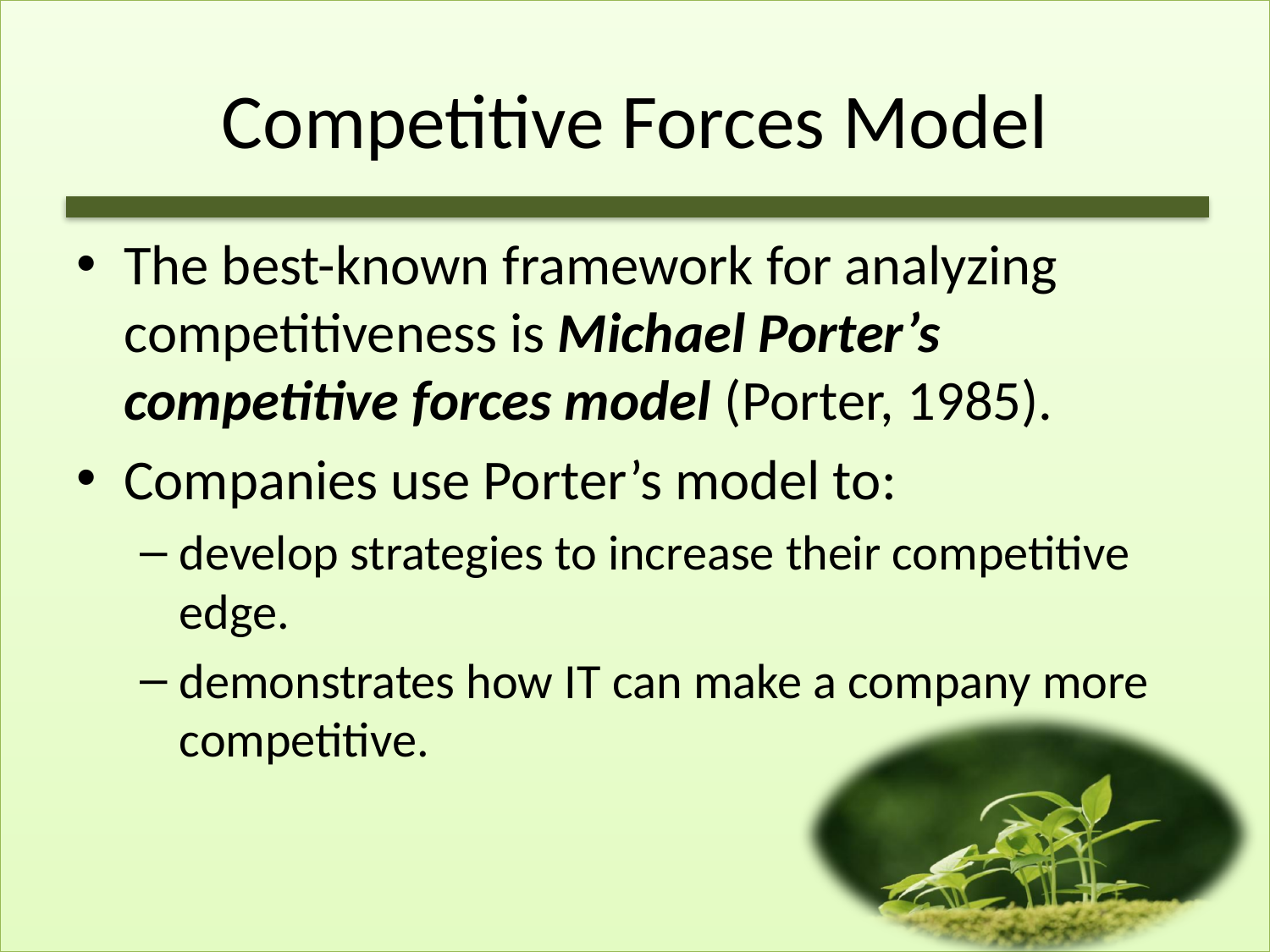

# Competitive Forces Model
The best-known framework for analyzing competitiveness is Michael Porter’s  competitive forces model (Porter, 1985).
Companies use Porter’s model to:
develop strategies to increase their competitive edge.
demonstrates how IT can make a company more competitive.